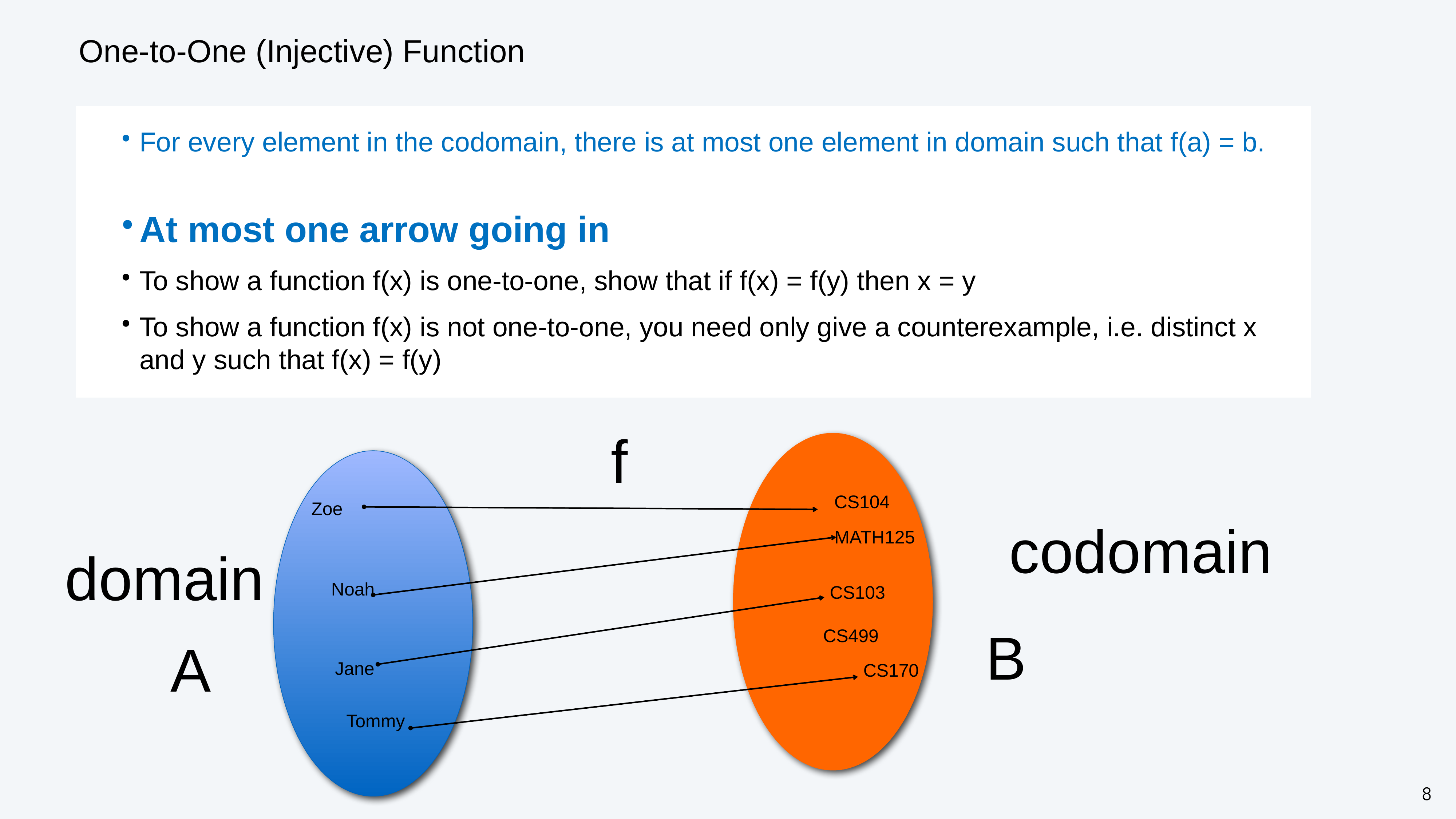

# One-to-One (Injective) Function
For every element in the codomain, there is at most one element in domain such that f(a) = b.

At most one arrow going in
To show a function f(x) is one-to-one, show that if f(x) = f(y) then x = y
To show a function f(x) is not one-to-one, you need only give a counterexample, i.e. distinct x and y such that f(x) = f(y)

f

CS104
Zoe
codomain
MATH125
domain
Noah
CS103
B
CS499
A
Jane
CS170
Tommy
8